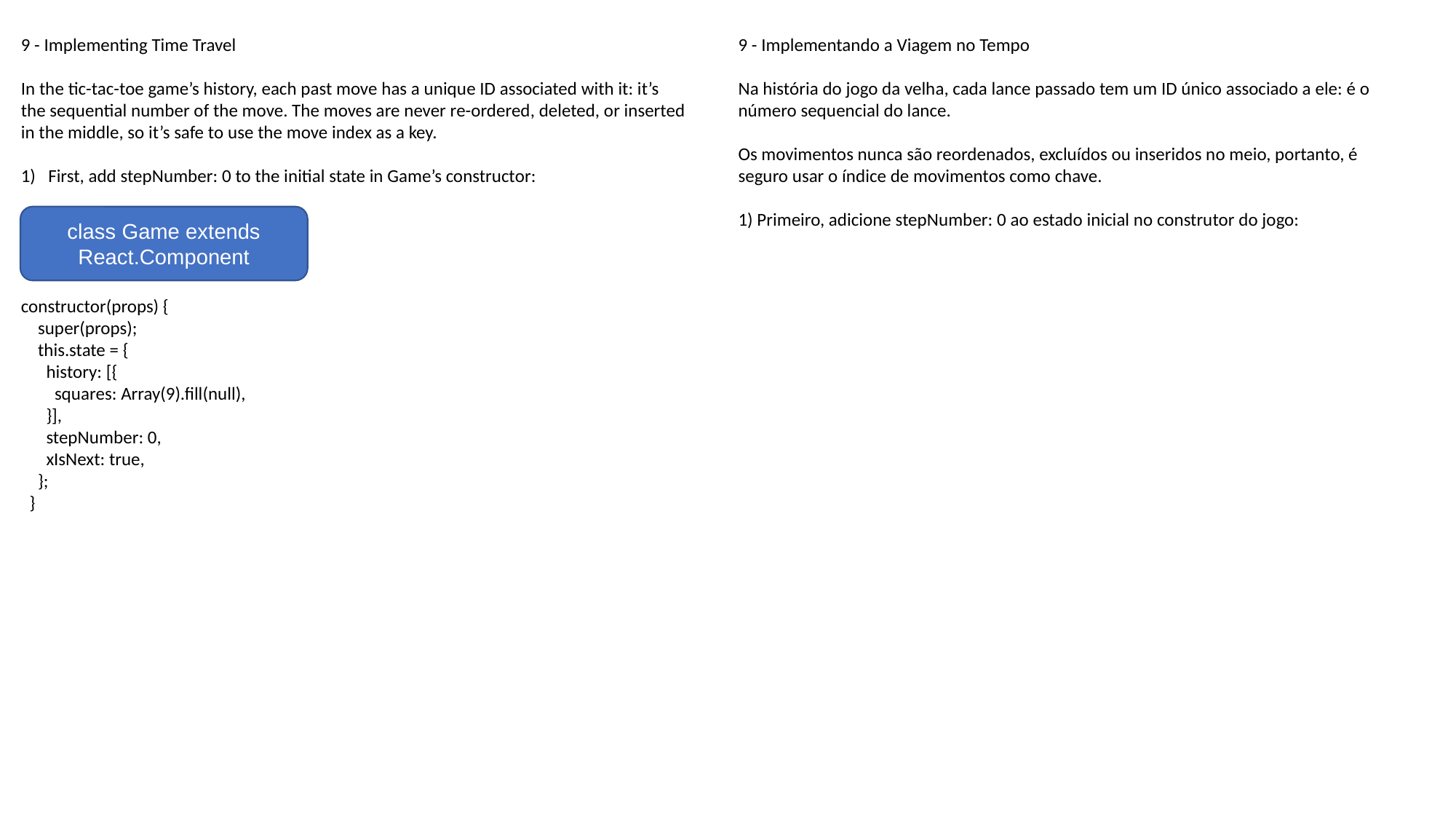

9 - Implementing Time Travel

In the tic-tac-toe game’s history, each past move has a unique ID associated with it: it’s the sequential number of the move. The moves are never re-ordered, deleted, or inserted in the middle, so it’s safe to use the move index as a key.

First, add stepNumber: 0 to the initial state in Game’s constructor:

constructor(props) {
    super(props);
    this.state = {
      history: [{
        squares: Array(9).fill(null),
      }],
      stepNumber: 0,
      xIsNext: true,
    };
  }
9 - Implementando a Viagem no Tempo

Na história do jogo da velha, cada lance passado tem um ID único associado a ele: é o número sequencial do lance.

Os movimentos nunca são reordenados, excluídos ou inseridos no meio, portanto, é seguro usar o índice de movimentos como chave.

1) Primeiro, adicione stepNumber: 0 ao estado inicial no construtor do jogo:
class Game extends React.Component